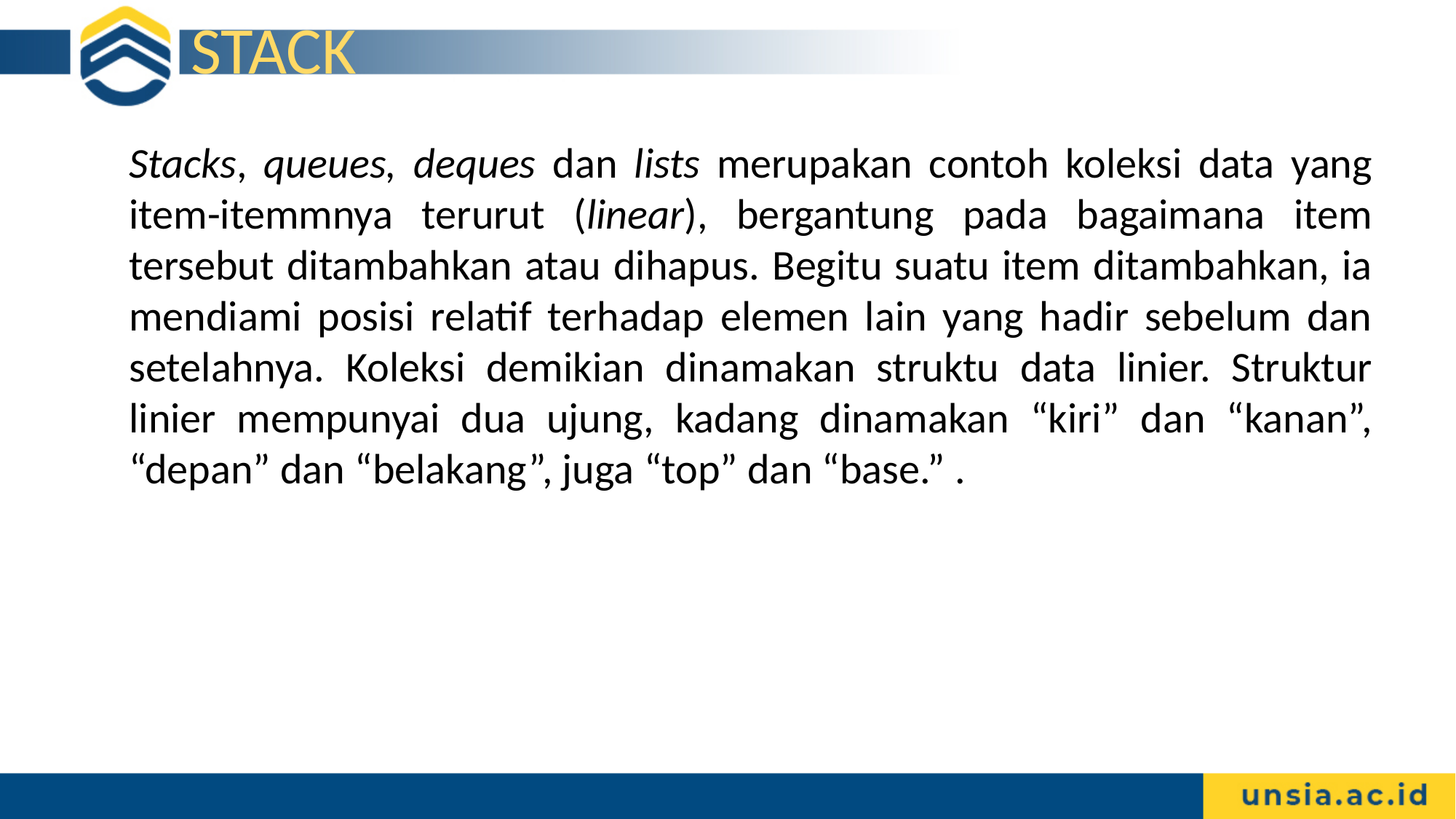

# STACK

Stacks, queues, deques dan lists merupakan contoh koleksi data yang item-itemmnya terurut (linear), bergantung pada bagaimana item tersebut ditambahkan atau dihapus. Begitu suatu item ditambahkan, ia mendiami posisi relatif terhadap elemen lain yang hadir sebelum dan setelahnya. Koleksi demikian dinamakan struktu data linier. Struktur linier mempunyai dua ujung, kadang dinamakan “kiri” dan “kanan”, “depan” dan “belakang”, juga “top” dan “base.” .